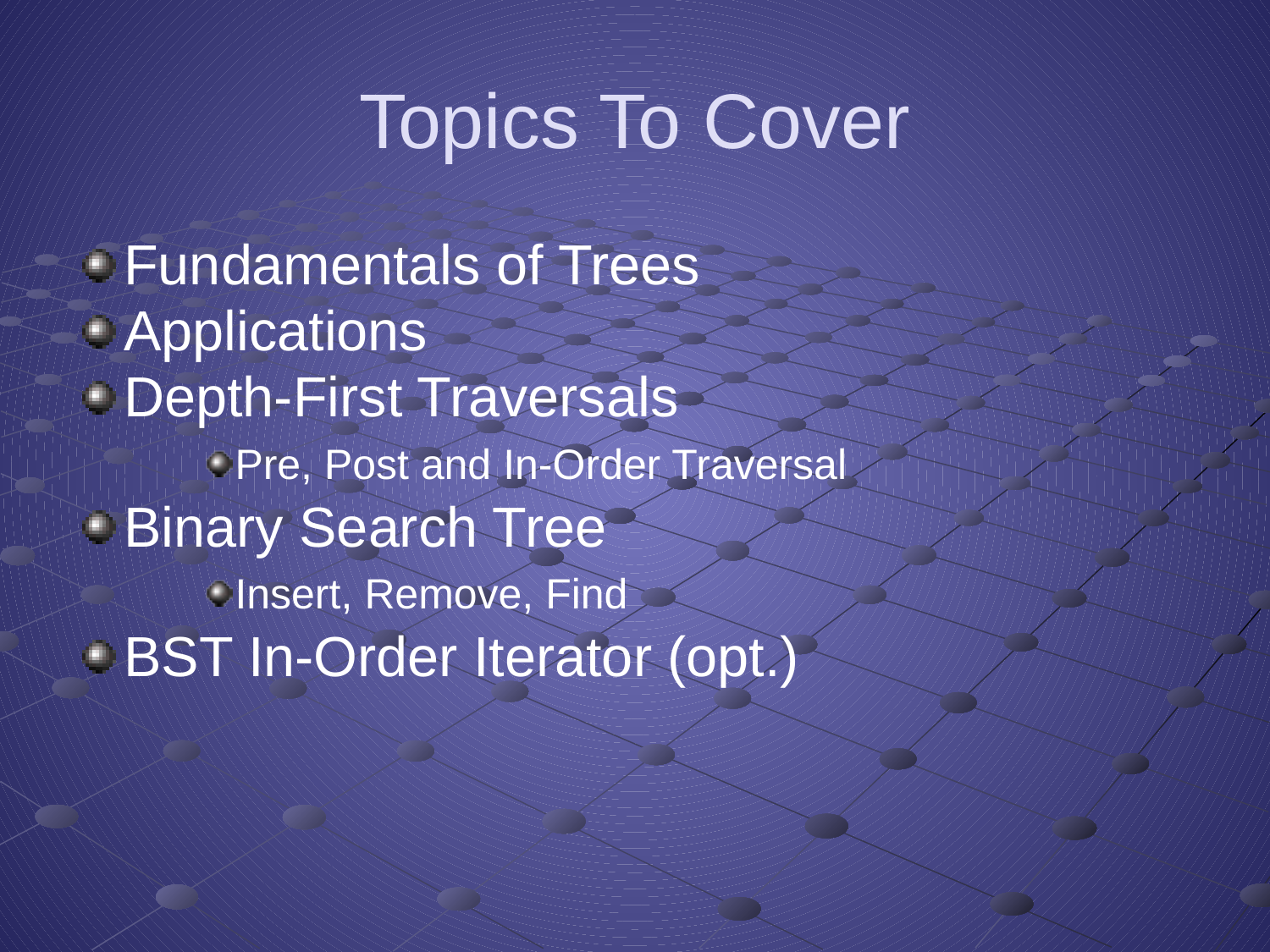

# Topics To Cover
Fundamentals of Trees
Applications
Depth-First Traversals
Pre, Post and In-Order Traversal
Binary Search Tree
Insert, Remove, Find
BST In-Order Iterator (opt.)